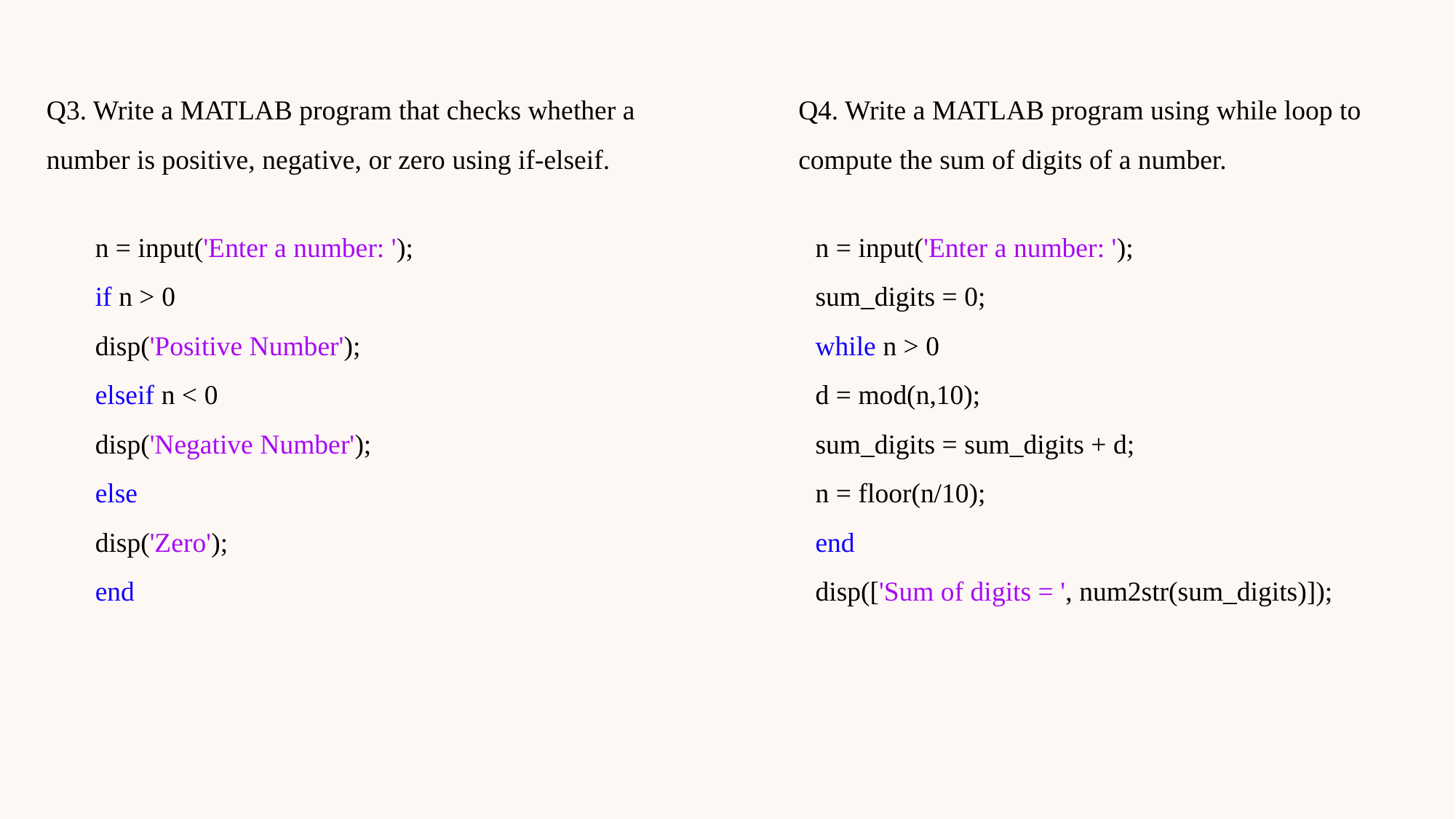

Q4. Write a MATLAB program using while loop to compute the sum of digits of a number.
Q3. Write a MATLAB program that checks whether a number is positive, negative, or zero using if-elseif.
n = input('Enter a number: ');
if n > 0
disp('Positive Number');
elseif n < 0
disp('Negative Number');
else
disp('Zero');
end
n = input('Enter a number: ');
sum_digits = 0;
while n > 0
d = mod(n,10);
sum_digits = sum_digits + d;
n = floor(n/10);
end
disp(['Sum of digits = ', num2str(sum_digits)]);